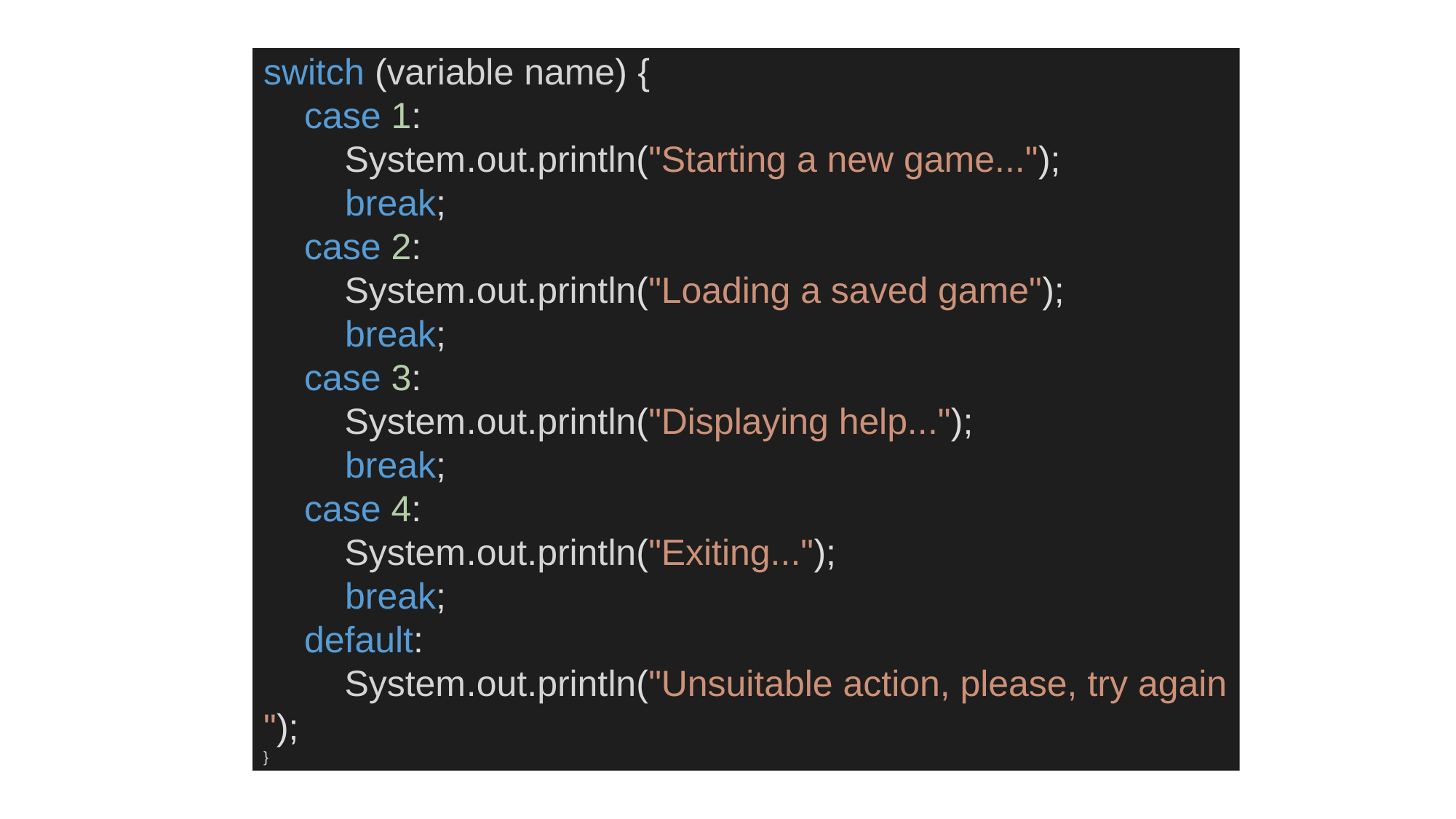

switch (variable name) {
    case 1:
        System.out.println("Starting a new game...");
        break;
    case 2:
        System.out.println("Loading a saved game");
        break;
    case 3:
        System.out.println("Displaying help...");
        break;
    case 4:
        System.out.println("Exiting...");
        break;
    default:
        System.out.println("Unsuitable action, please, try again");
}